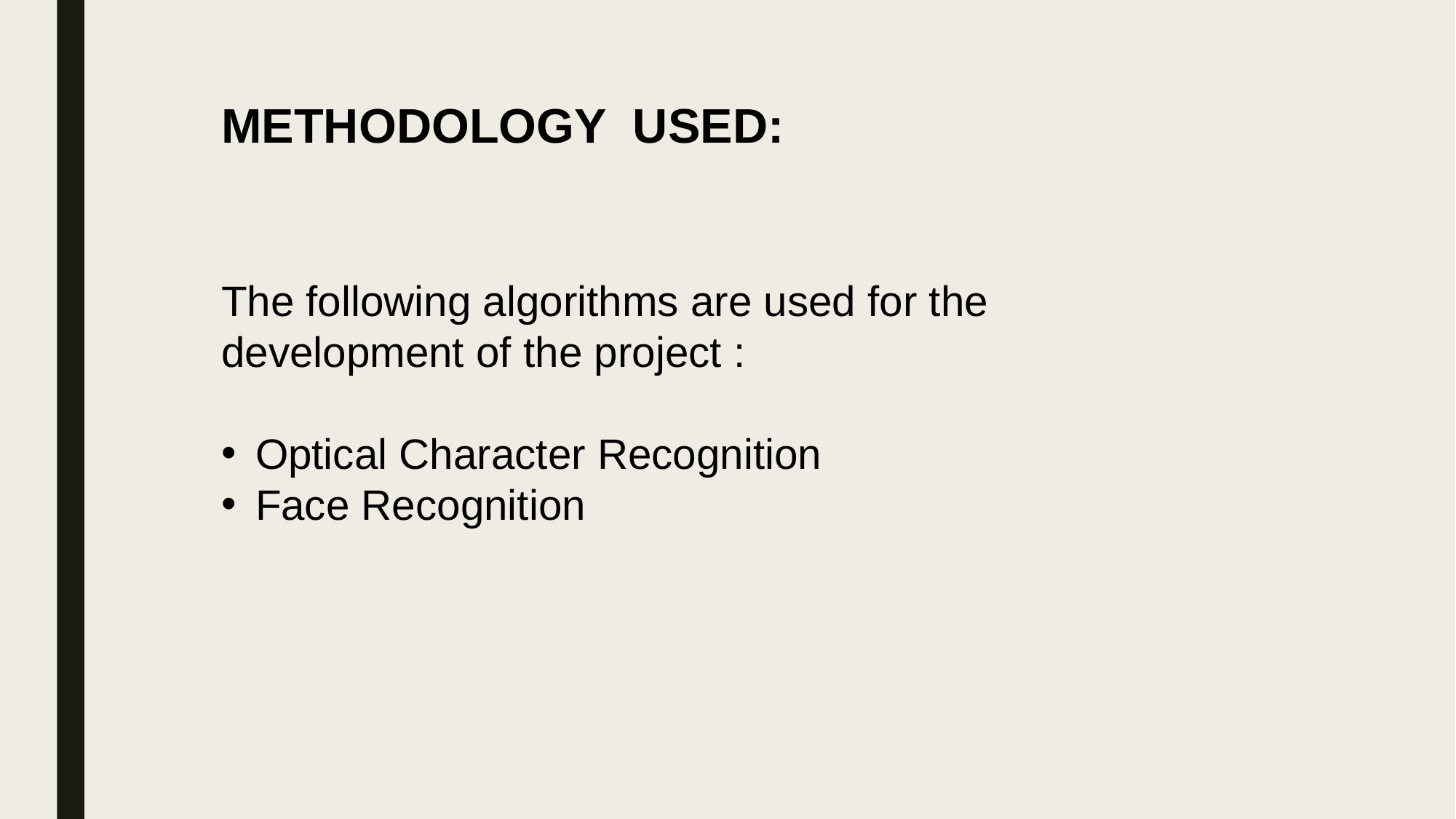

METHODOLOGY  USED:
The following algorithms are used for the development of the project :

Optical Character Recognition
Face Recognition